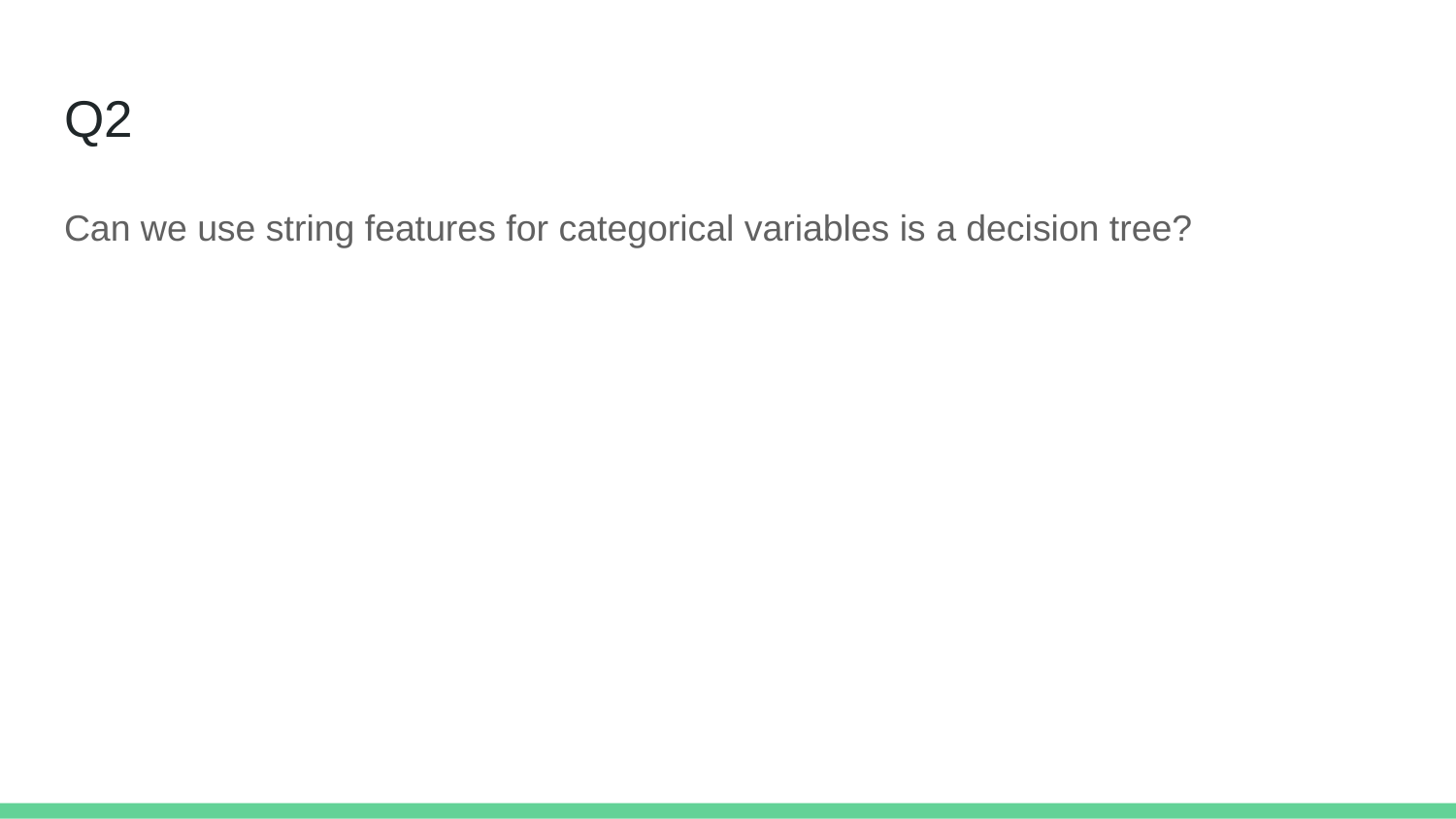

# Q2
Can we use string features for categorical variables is a decision tree?